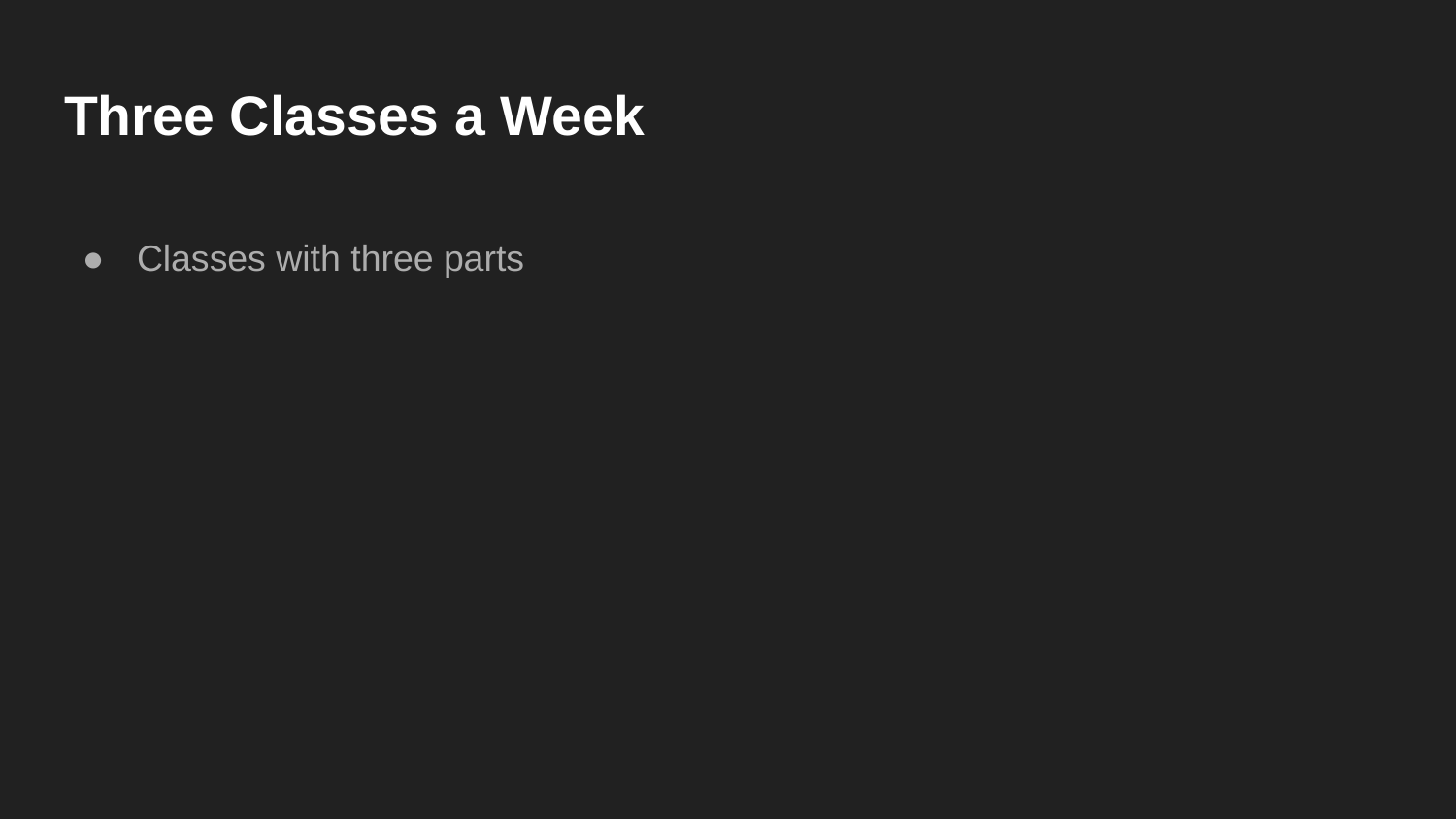

# Three Classes a Week
Classes with three parts